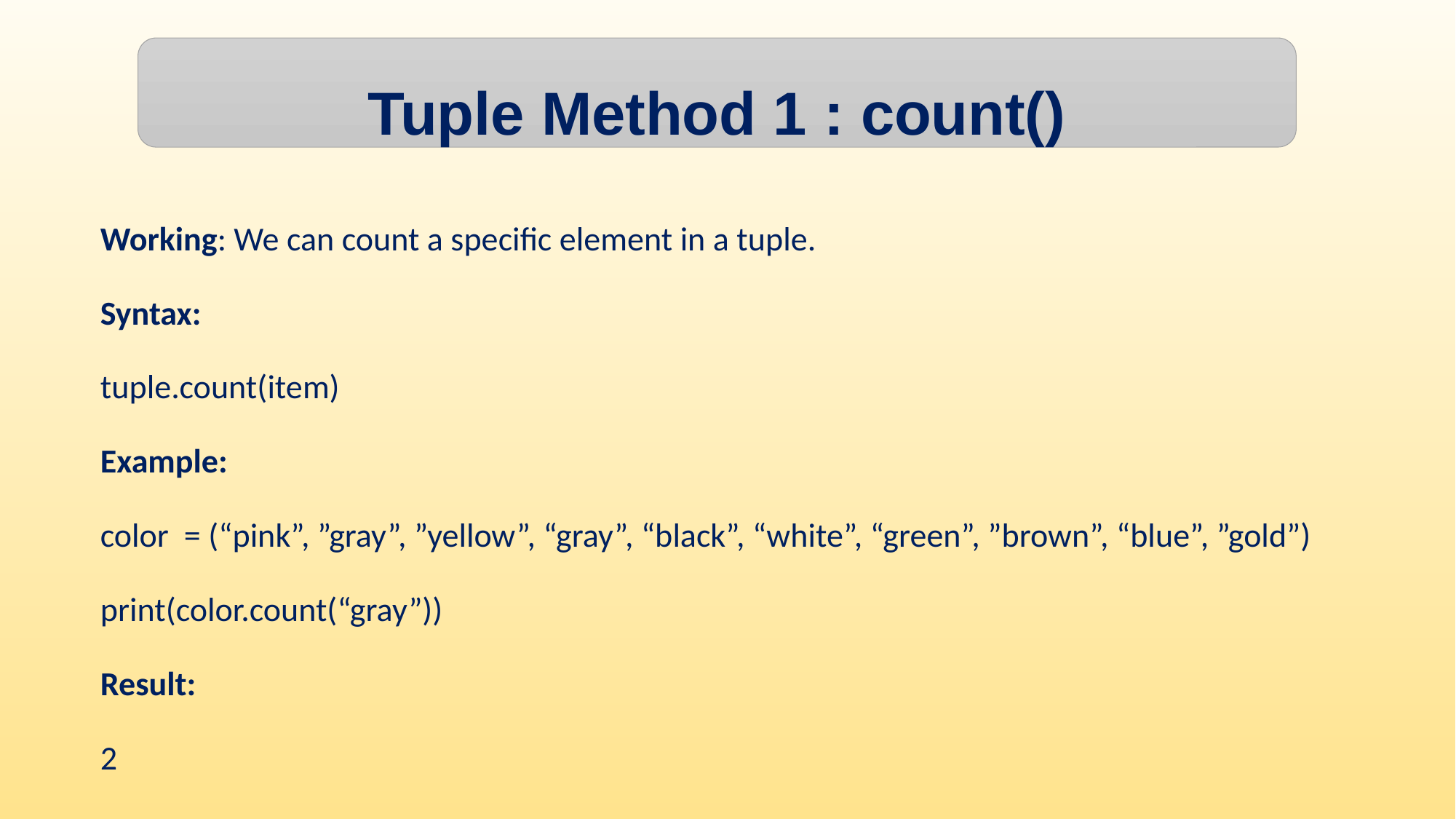

Tuple Method 1 : count()
Working: We can count a specific element in a tuple.
Syntax:
tuple.count(item)
Example:
color  = (“pink”, ”gray”, ”yellow”, “gray”, “black”, “white”, “green”, ”brown”, “blue”, ”gold”)
print(color.count(“gray”))
Result:
2